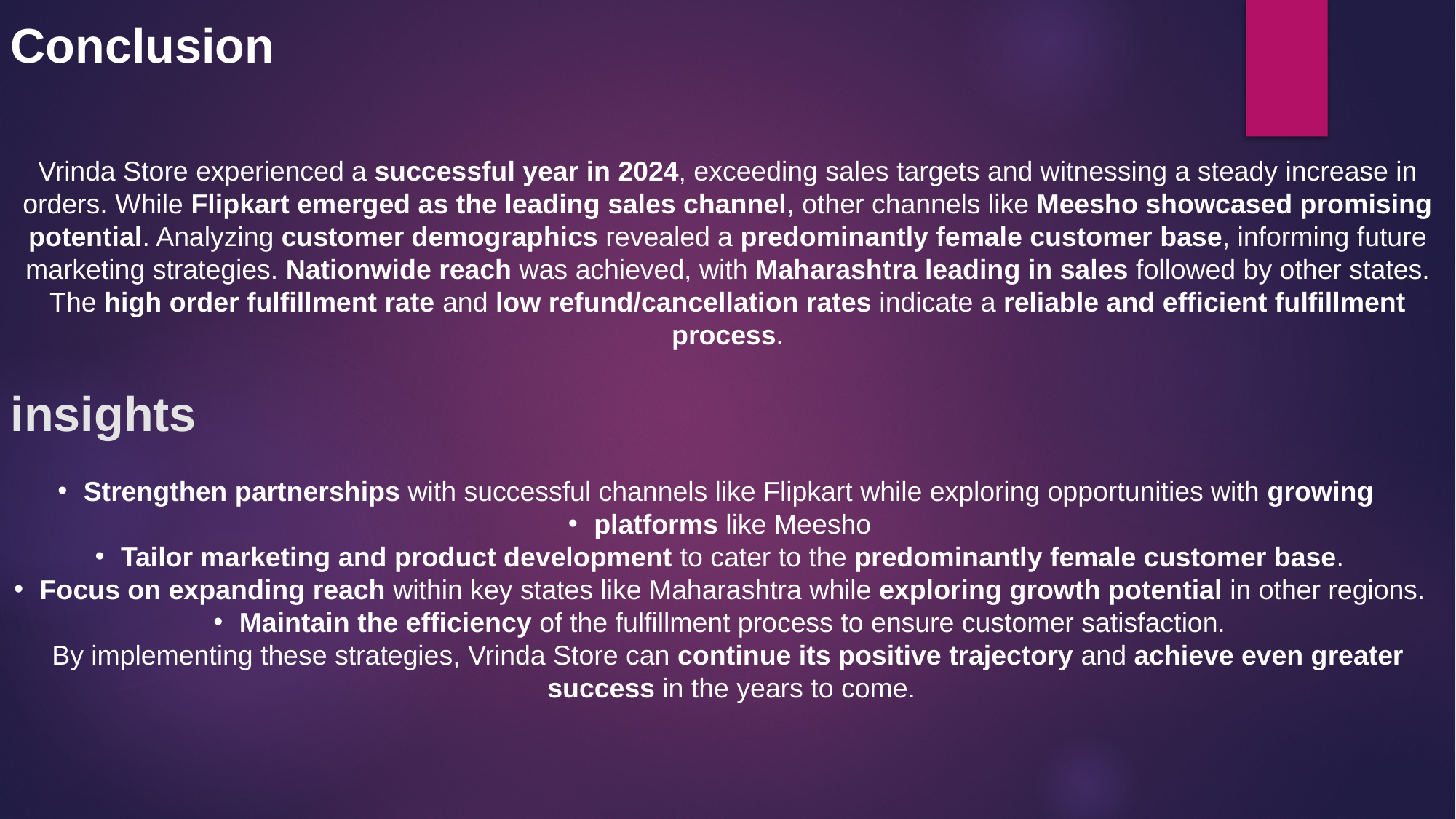

Conclusion

Vrinda Store experienced a successful year in 2024, exceeding sales targets and witnessing a steady increase in orders. While Flipkart emerged as the leading sales channel, other channels like Meesho showcased promising potential. Analyzing customer demographics revealed a predominantly female customer base, informing future marketing strategies. Nationwide reach was achieved, with Maharashtra leading in sales followed by other states. The high order fulfillment rate and low refund/cancellation rates indicate a reliable and efficient fulfillment process.

insights

Strengthen partnerships with successful channels like Flipkart while exploring opportunities with growing
platforms like Meesho
Tailor marketing and product development to cater to the predominantly female customer base.
Focus on expanding reach within key states like Maharashtra while exploring growth potential in other regions.
Maintain the efficiency of the fulfillment process to ensure customer satisfaction.
By implementing these strategies, Vrinda Store can continue its positive trajectory and achieve even greater
 success in the years to come.